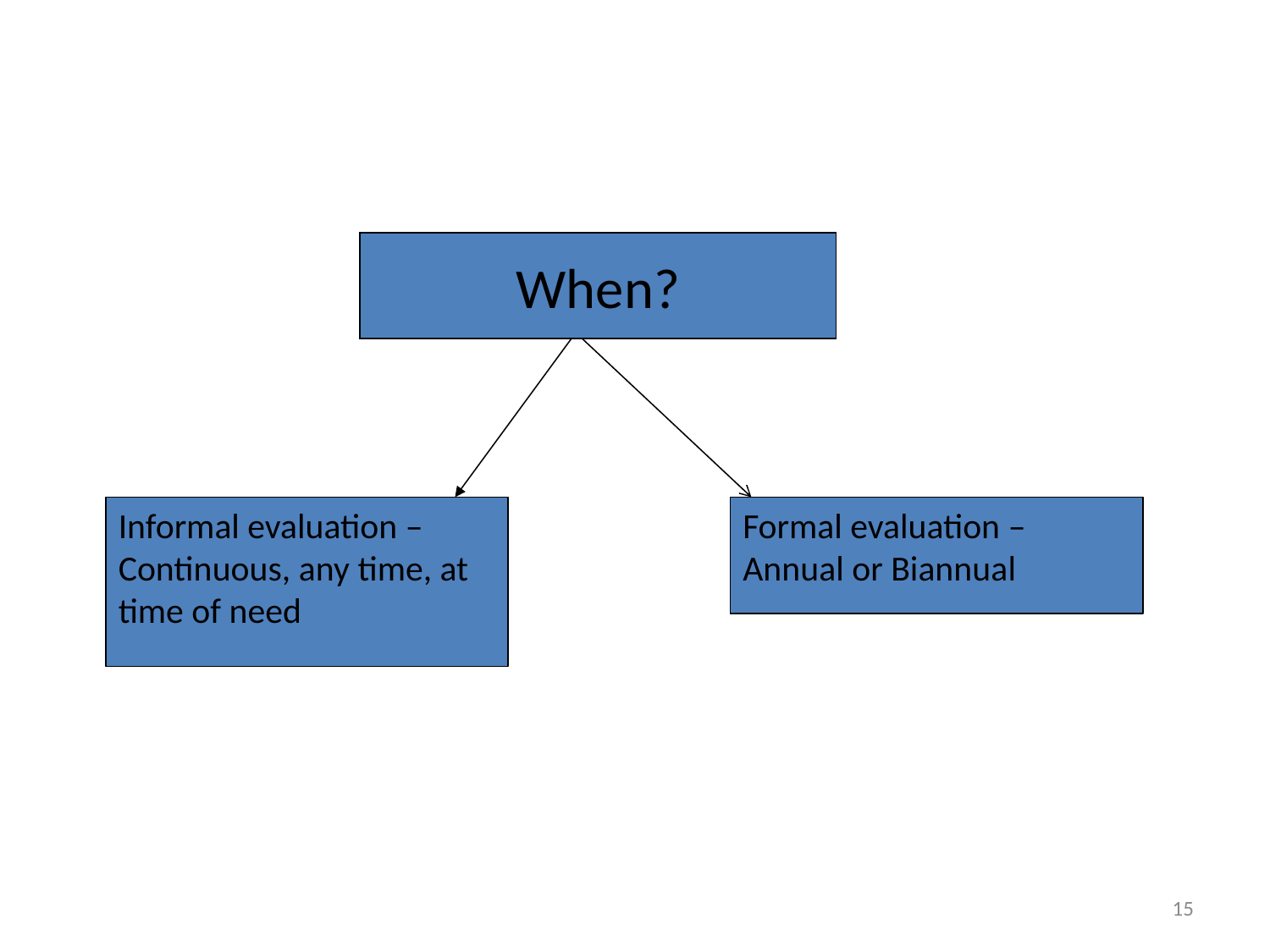

When?

Informal evaluation – Continuous, any time, at time of need

Formal evaluation – Annual or Biannual

15